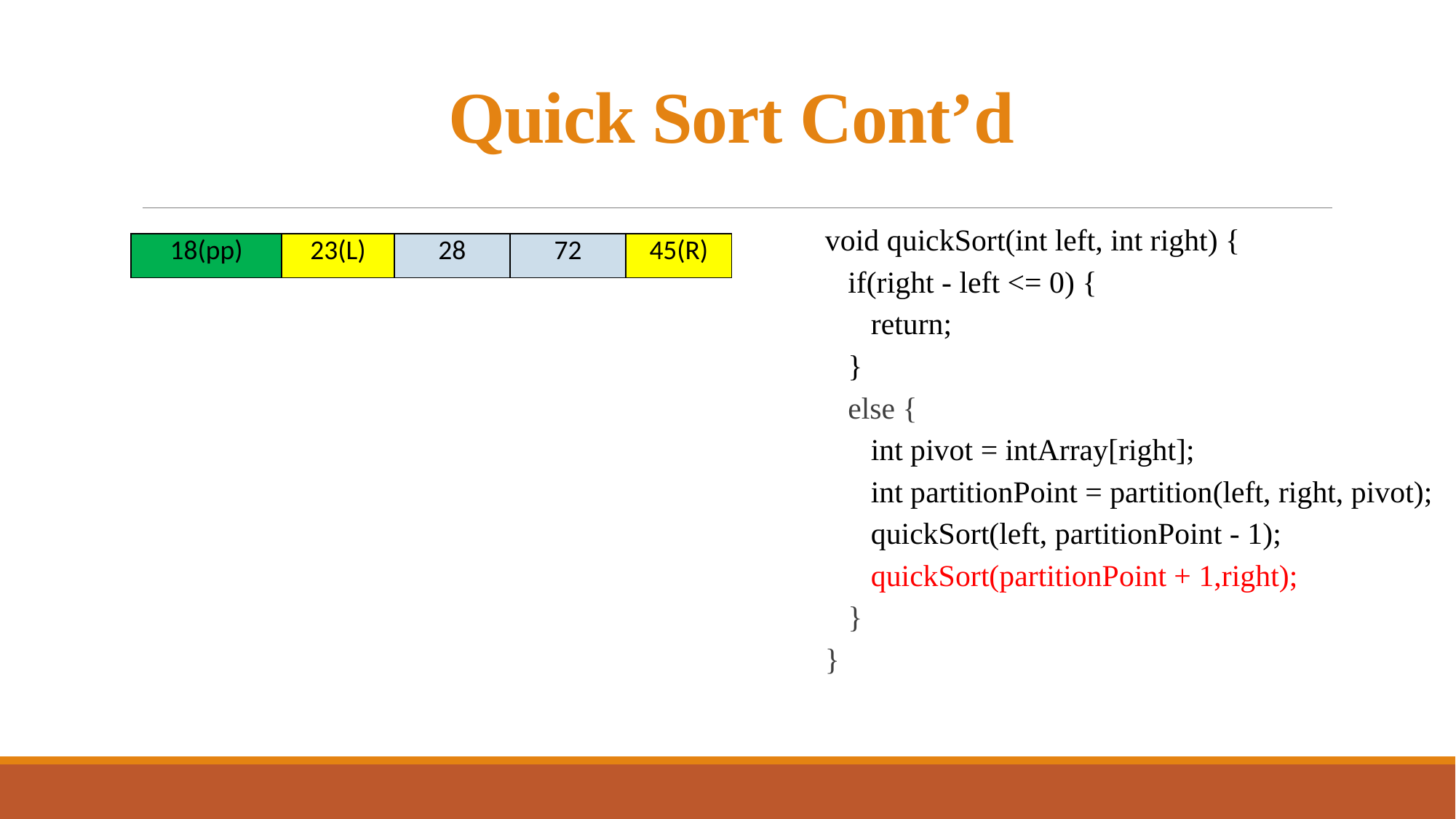

# Quick Sort Cont’d
void quickSort(int left, int right) {
   if(right - left <= 0) {
      return;
   }
   else {
      int pivot = intArray[right];
      int partitionPoint = partition(left, right, pivot);
      quickSort(left, partitionPoint - 1);
      quickSort(partitionPoint + 1,right);
   }
}
| 18(pp) | 23(L) | 28 | 72 | 45(R) |
| --- | --- | --- | --- | --- |